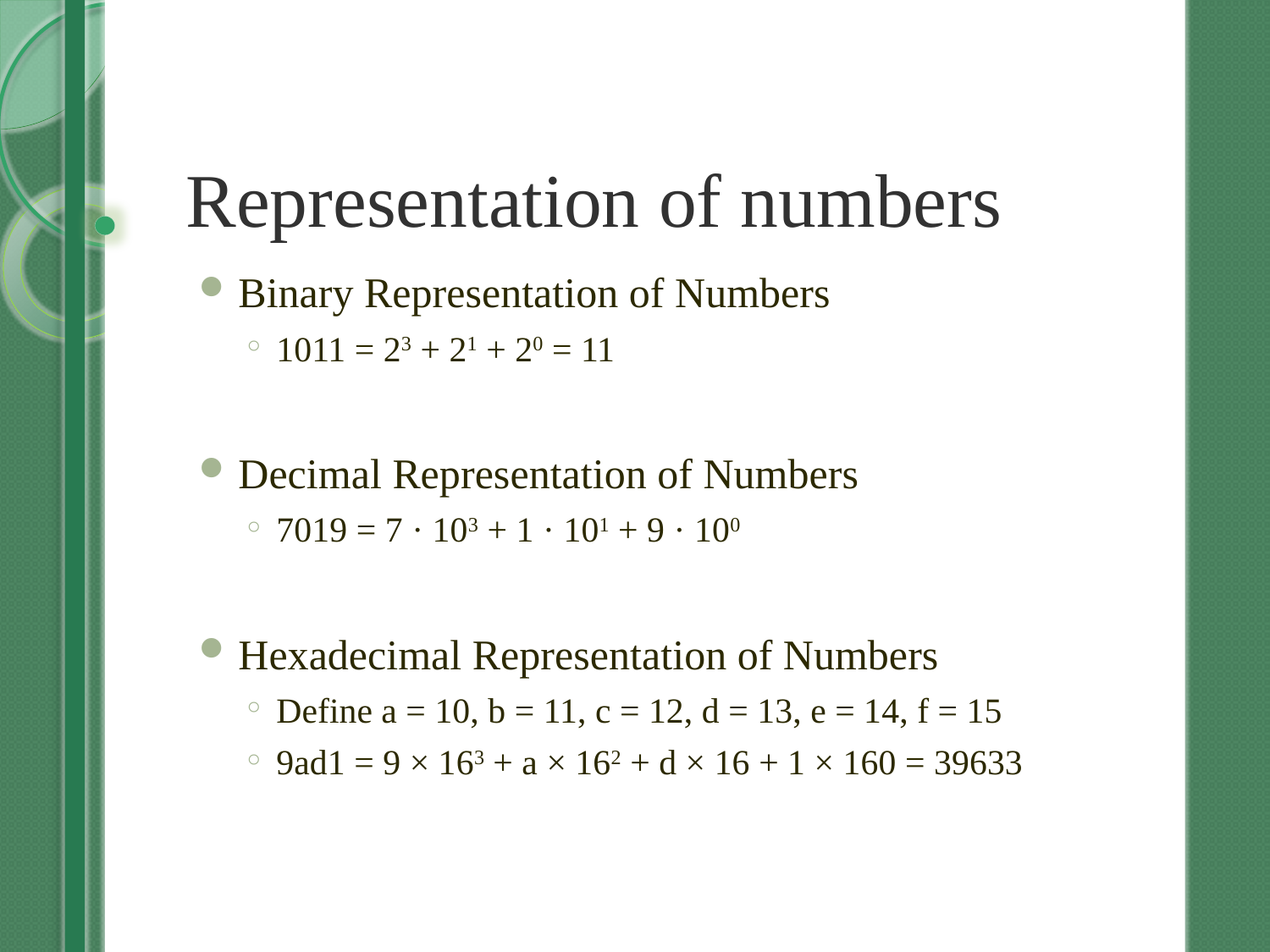

# Representation of numbers
Binary Representation of Numbers
1011 = 23 + 21 + 20 = 11

Decimal Representation of Numbers
7019 = 7 · 103 + 1 · 101 + 9 · 100

Hexadecimal Representation of Numbers
Define a = 10, b = 11, c = 12, d = 13, e = 14, f = 15
9ad1 = 9 × 163 + a × 162 + d × 16 + 1 × 160 = 39633